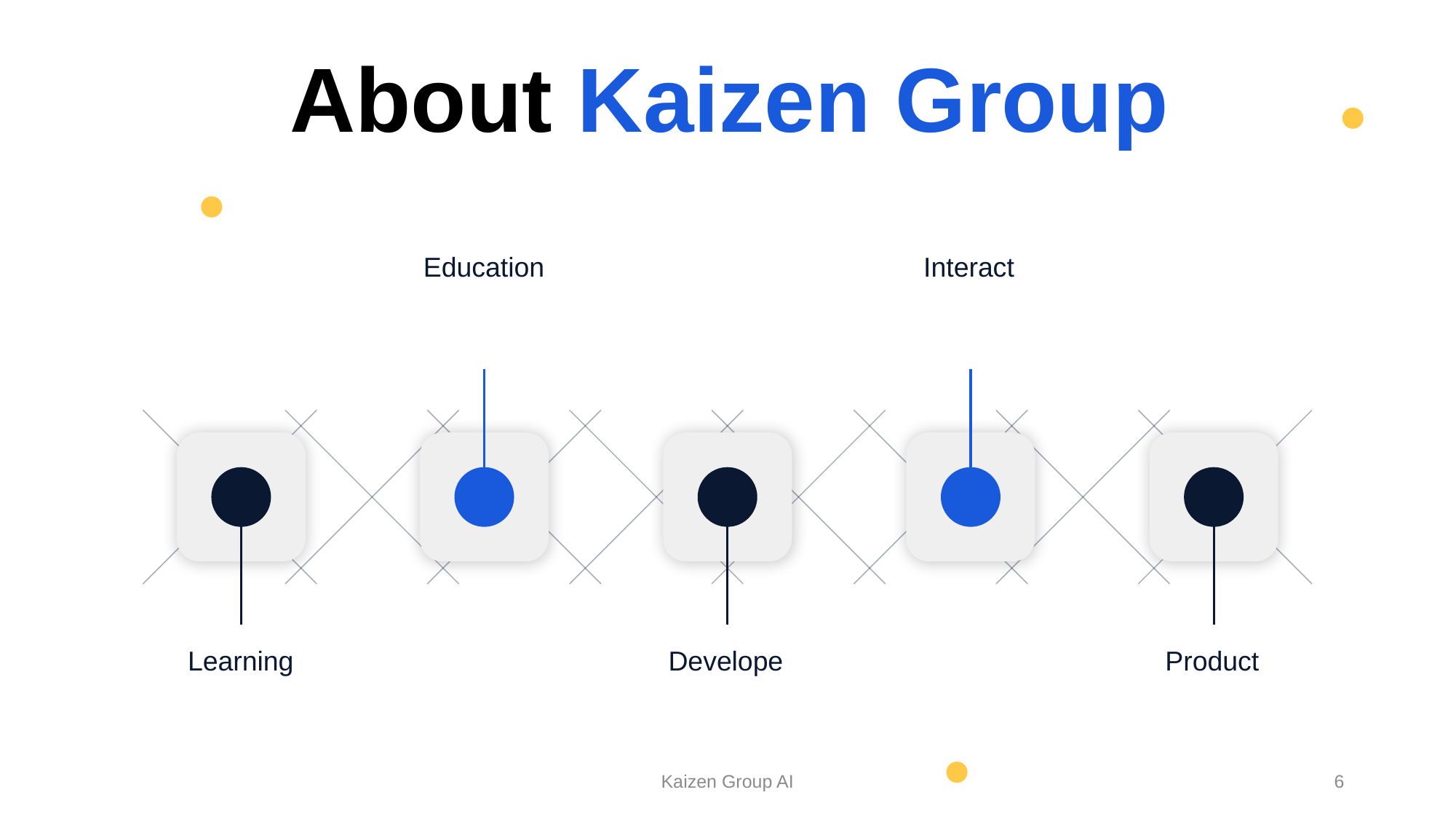

About Kaizen Group

Education
Interact

Learning
Develope
Product
Kaizen Group AI
6